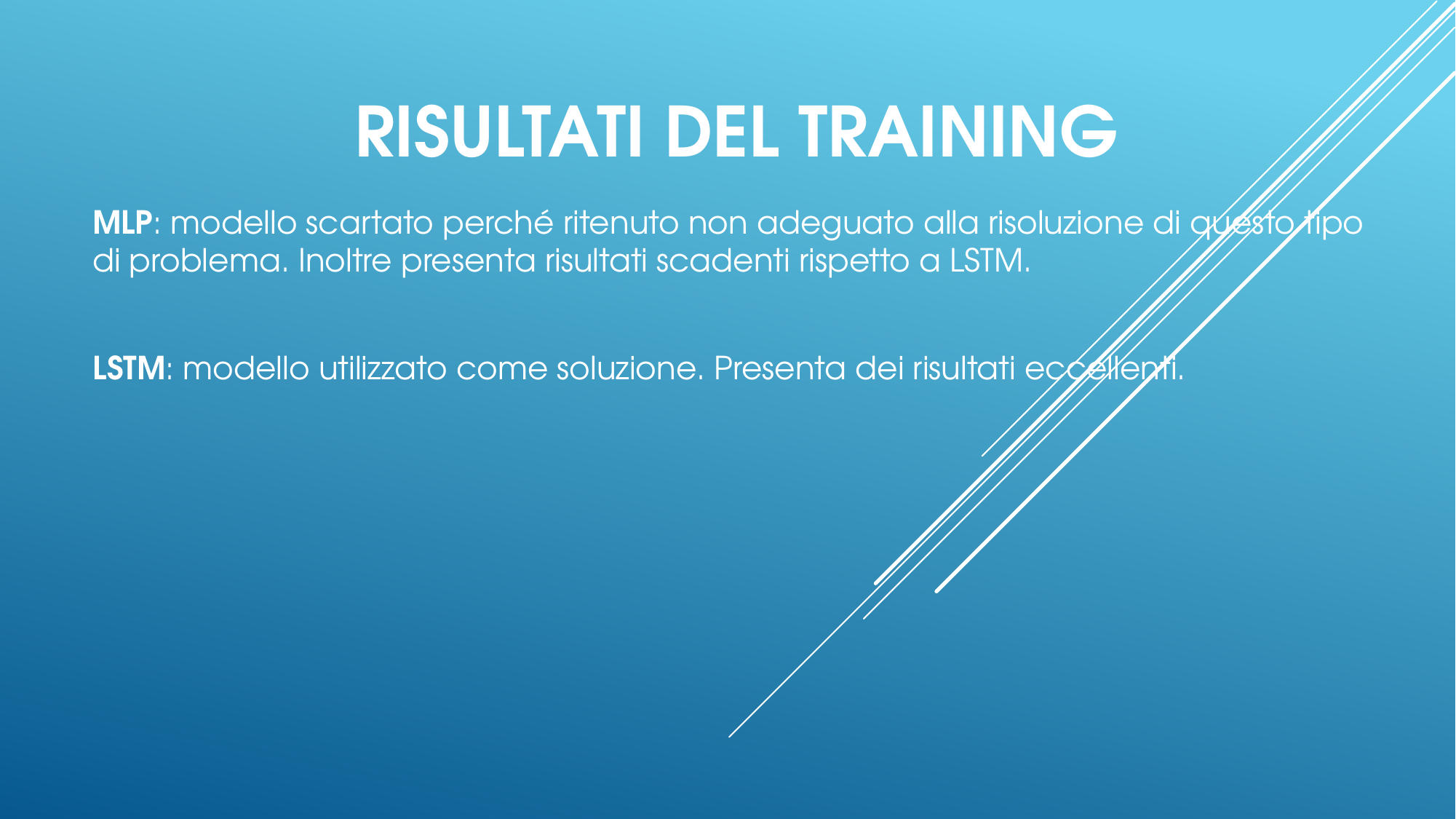

# RISULTATI DEL TRAINING
MLP: modello scartato perché ritenuto non adeguato alla risoluzione di questo tipo di problema. Inoltre presenta risultati scadenti rispetto a LSTM.

LSTM: modello utilizzato come soluzione. Presenta dei risultati eccellenti.